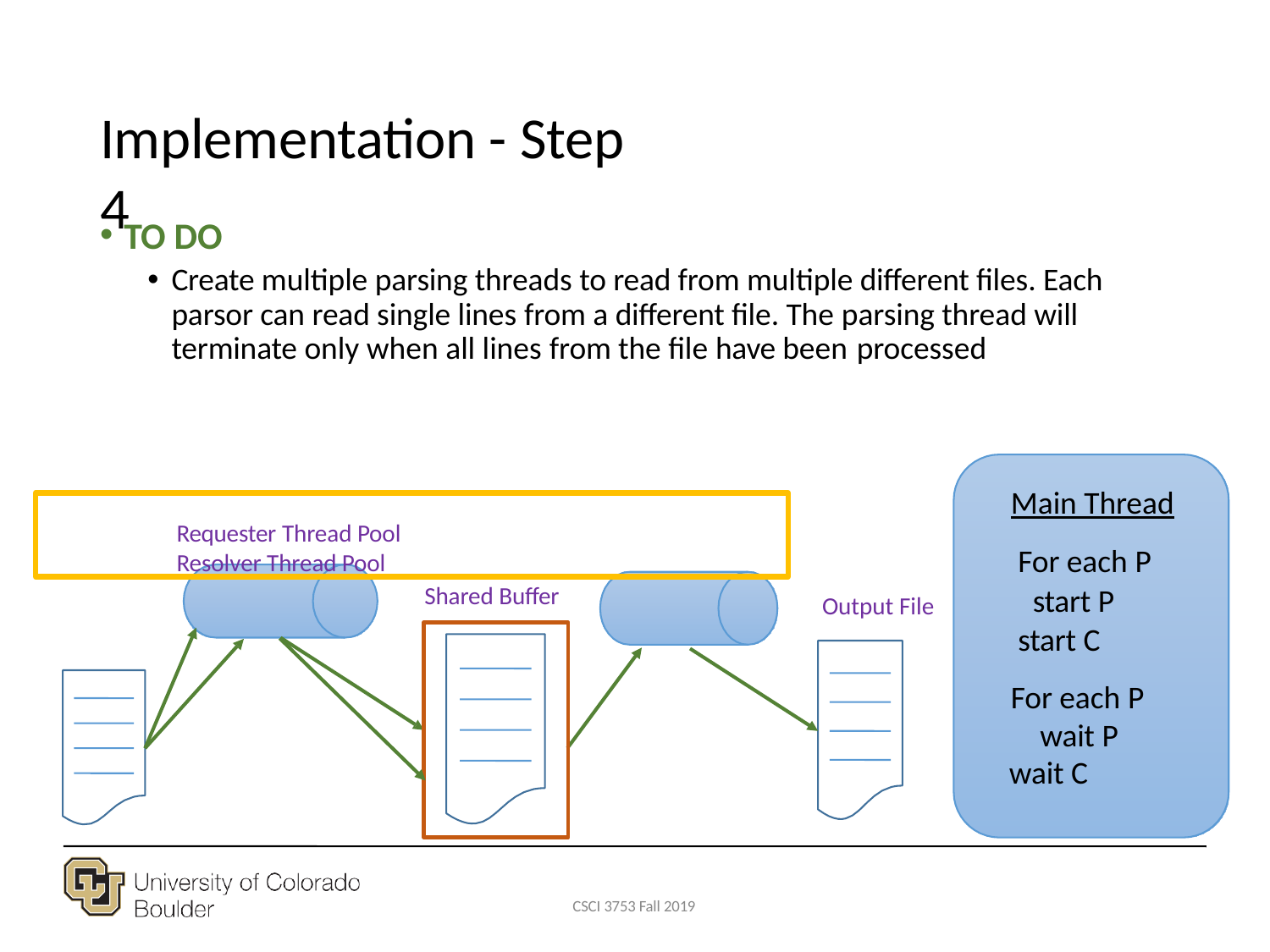

# Implementation - Step 4
TO DO
Create multiple parsing threads to read from multiple different files. Each  parsor can read single lines from a different file. The parsing thread will  terminate only when all lines from the file have been processed

Main Thread  For each P
start P  start C
For each P  wait P
wait C
Requester Thread Pool	Resolver Thread Pool

Shared Buffer
Output File

CSCI 3753 Fall 2019